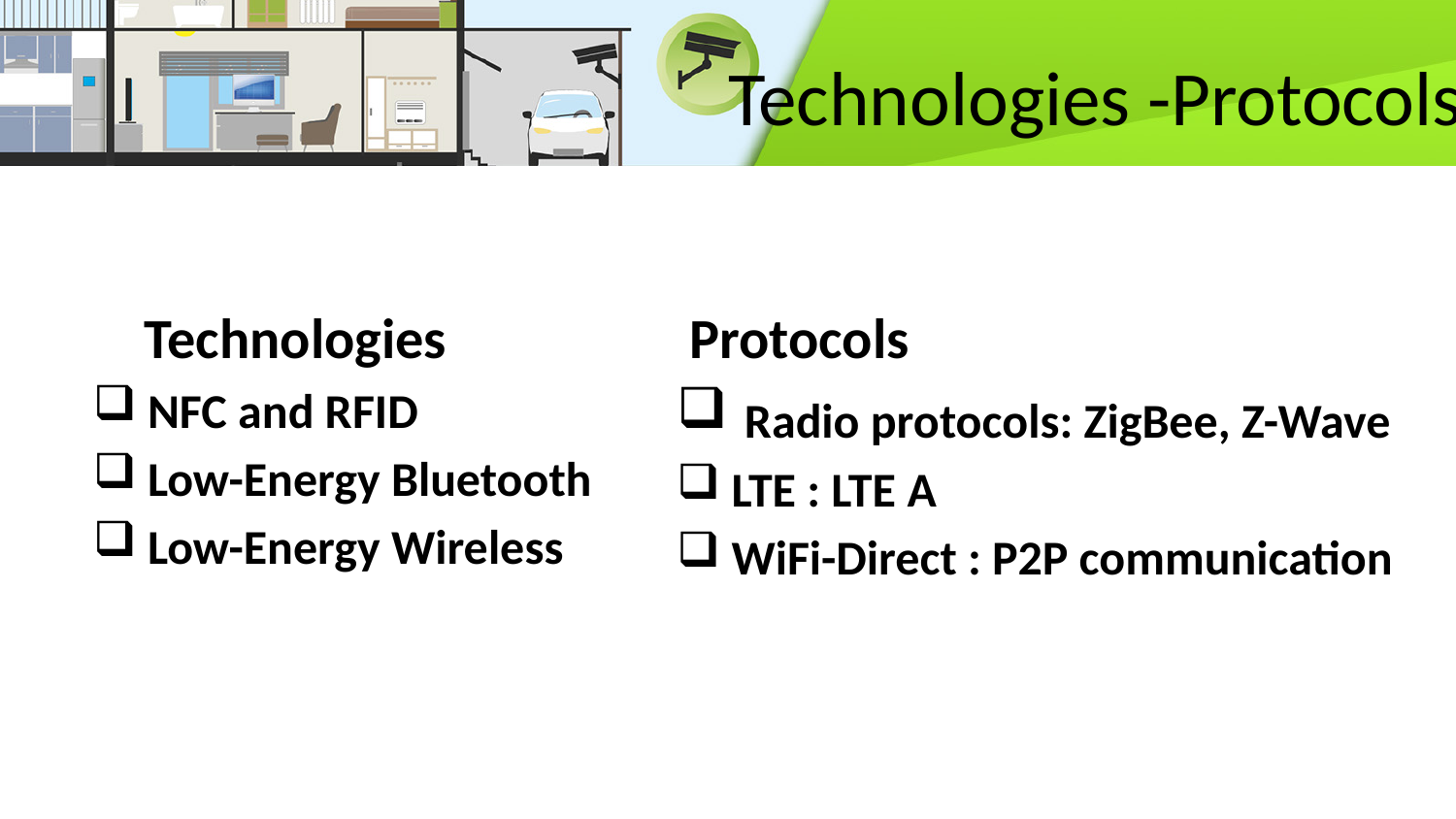

# Technologies -Protocols
    Technologies
NFC and RFID
Low-Energy Bluetooth
Low-Energy Wireless
 Protocols
 Radio protocols: ZigBee, Z-Wave
LTE : LTE A
WiFi-Direct : P2P communication